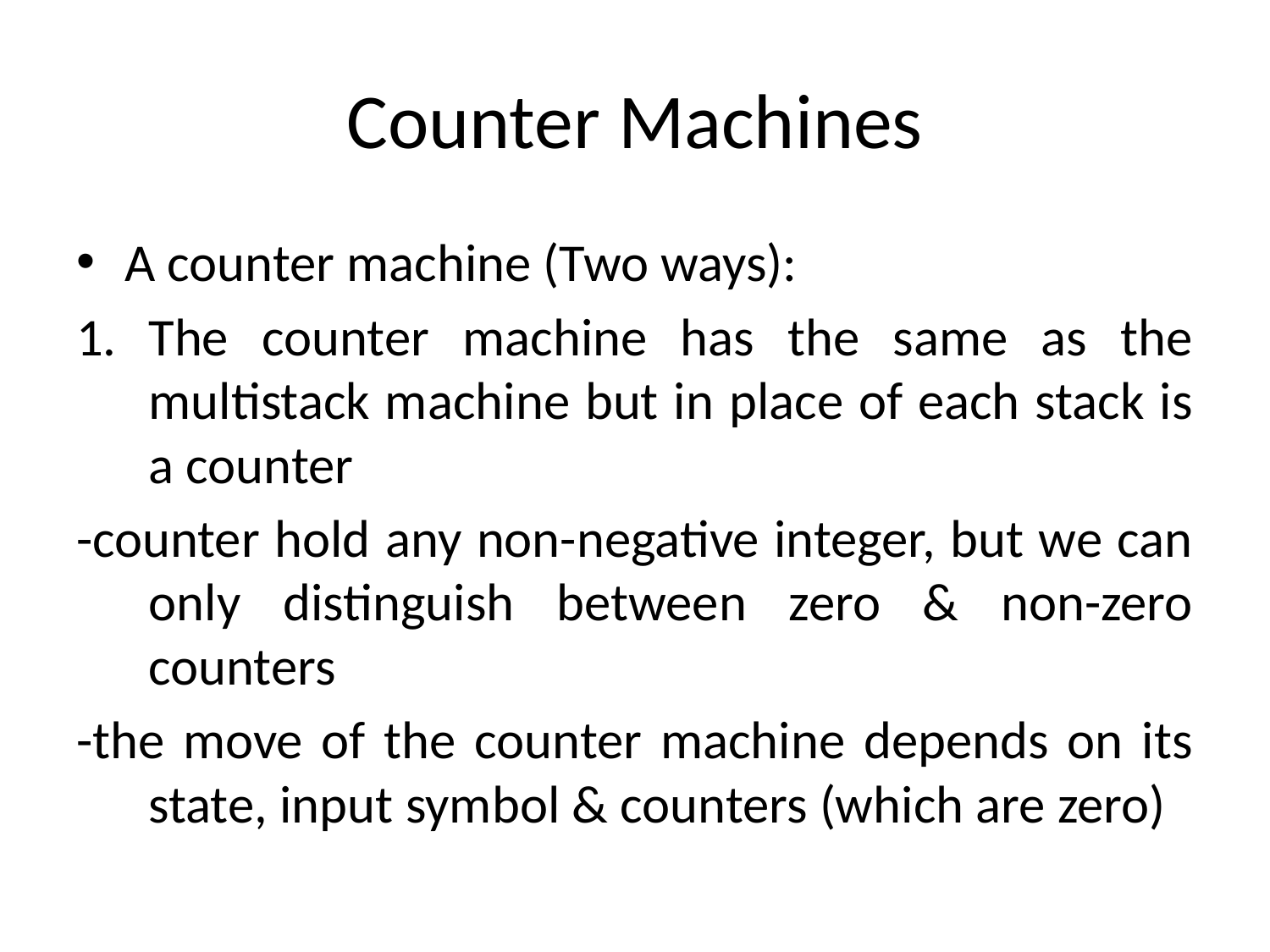

# Counter Machines
A counter machine (Two ways):
The counter machine has the same as the multistack machine but in place of each stack is a counter
-counter hold any non-negative integer, but we can only distinguish between zero & non-zero counters
-the move of the counter machine depends on its state, input symbol & counters (which are zero)